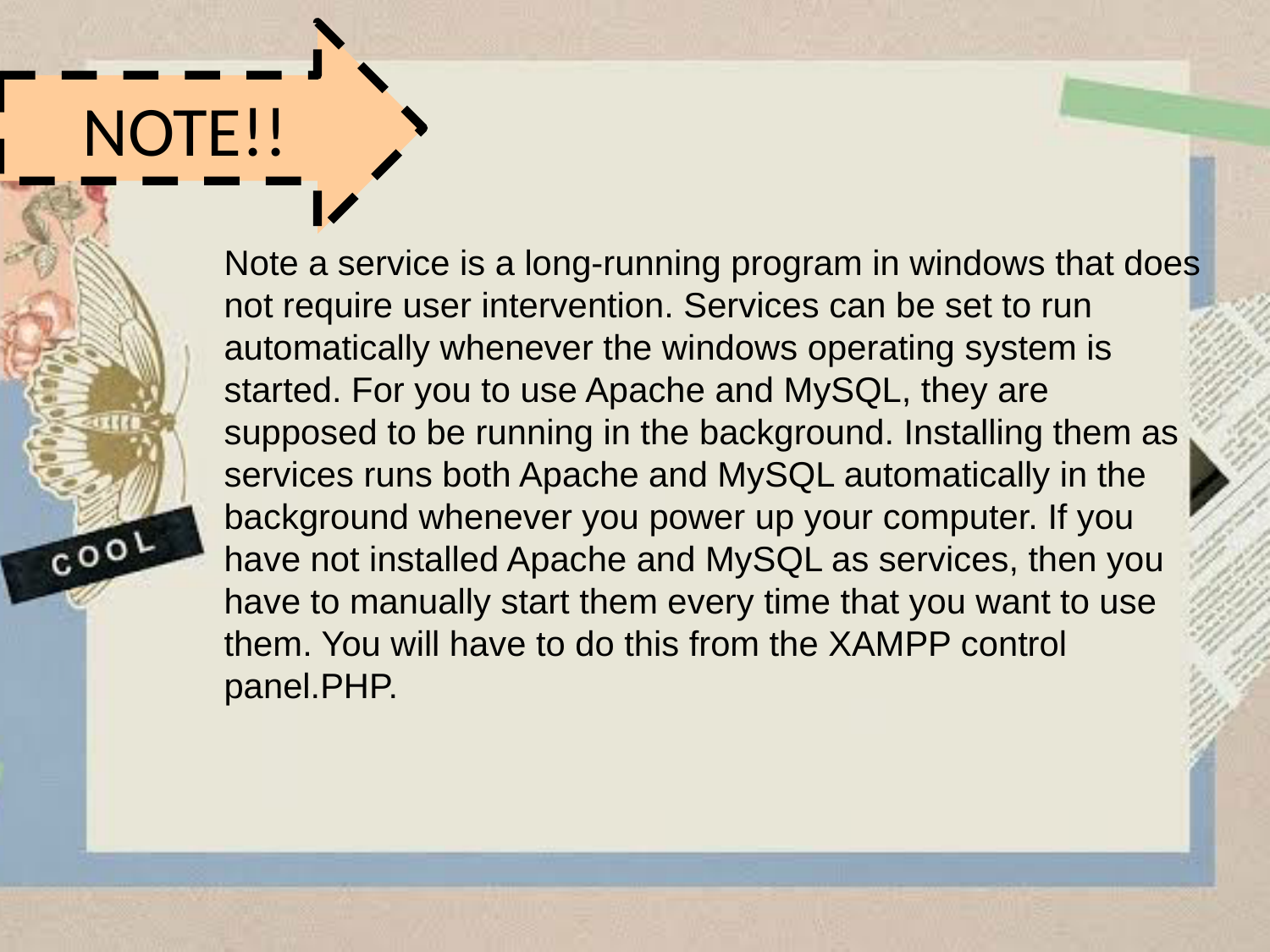

NOTE!!
Note a service is a long-running program in windows that does not require user intervention. Services can be set to run automatically whenever the windows operating system is started. For you to use Apache and MySQL, they are supposed to be running in the background. Installing them as services runs both Apache and MySQL automatically in the background whenever you power up your computer. If you have not installed Apache and MySQL as services, then you have to manually start them every time that you want to use them. You will have to do this from the XAMPP control panel.PHP.